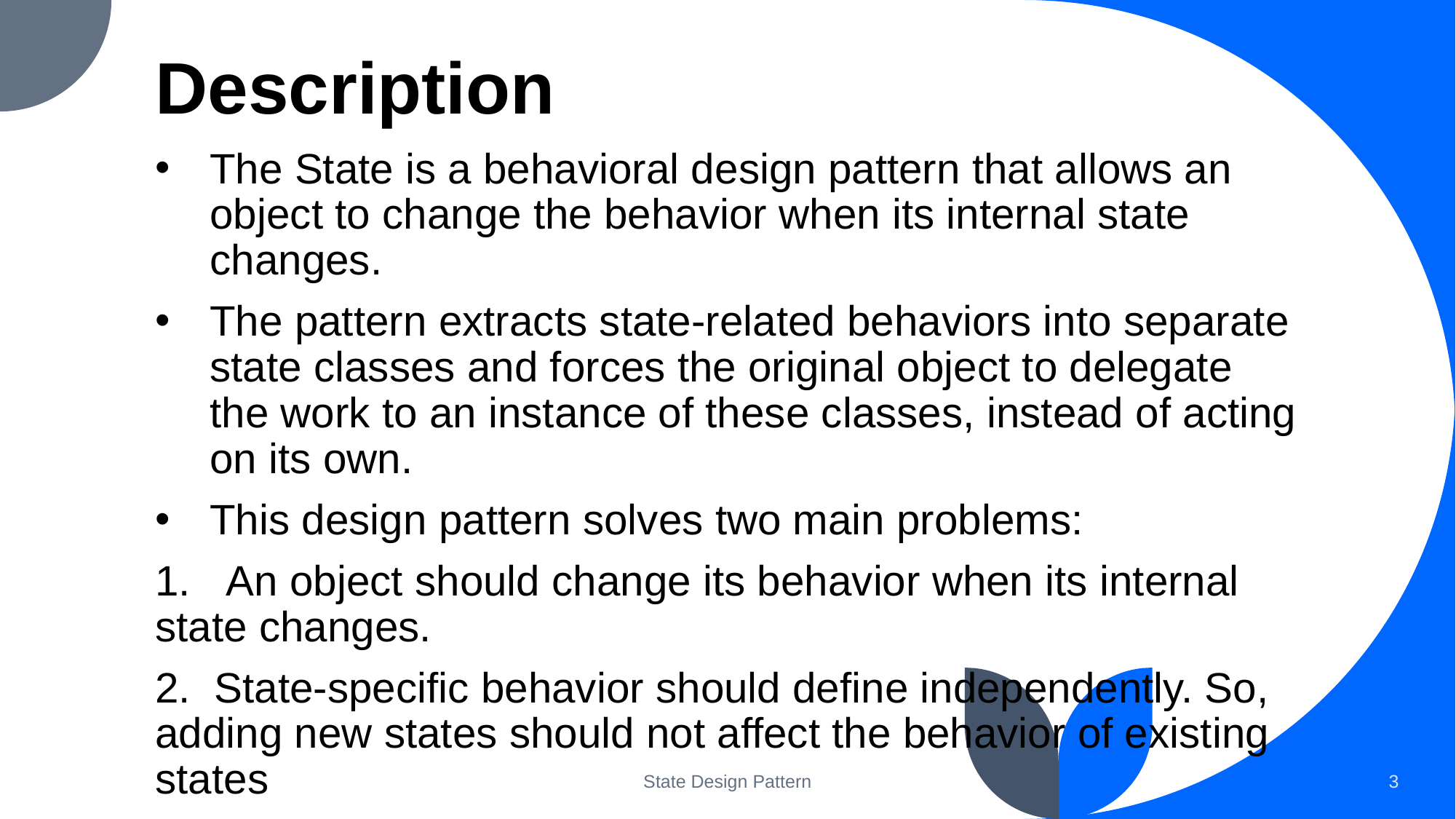

# Description
The State is a behavioral design pattern that allows an object to change the behavior when its internal state changes.
The pattern extracts state-related behaviors into separate state classes and forces the original object to delegate the work to an instance of these classes, instead of acting on its own.
This design pattern solves two main problems:
1.   An object should change its behavior when its internal state changes.
2.  State-specific behavior should define independently. So, adding new states should not affect the behavior of existing states

State Design Pattern
3